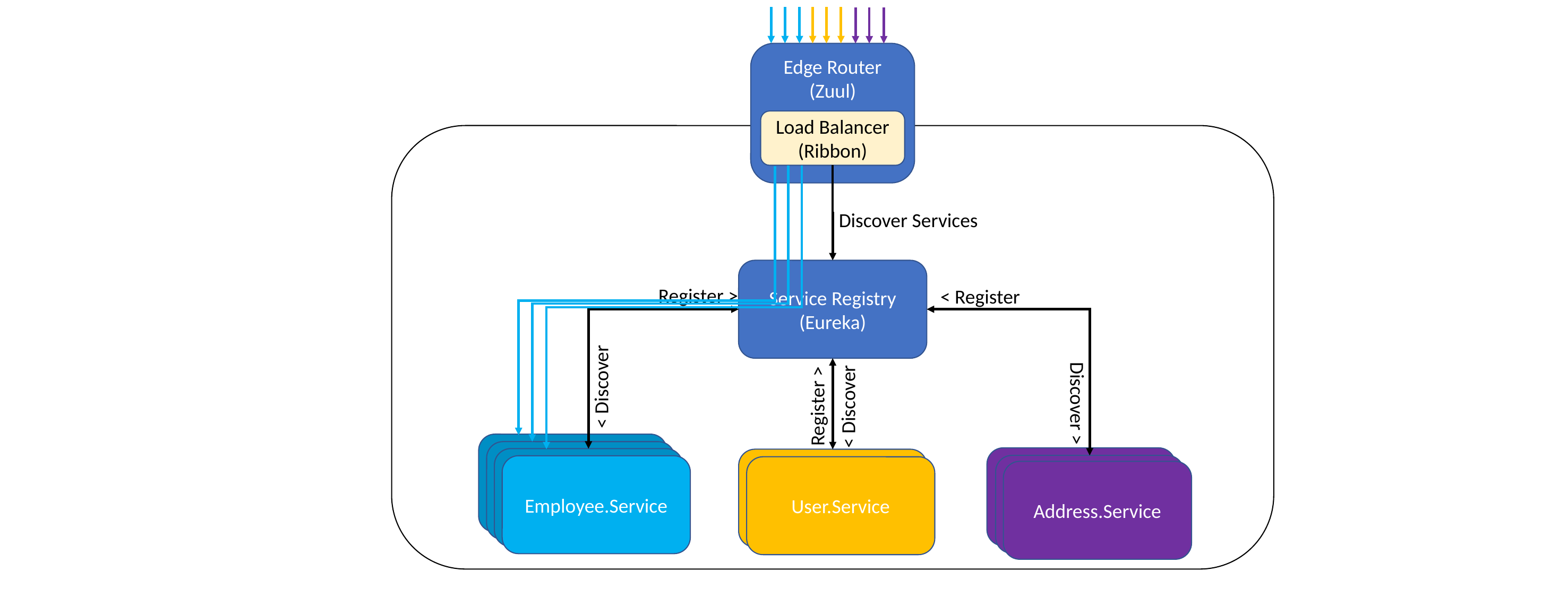

Edge Router
(Zuul)
Load Balancer
(Ribbon)

Discover Services
Service Registry
(Eureka)
Register >
< Register
< Discover
Discover >
Register >
< Discover
Employee.Service
Employee.Service
Employee.Service
Employee.Service
Address.Service
Address.Service
Address.Service
User.Service
User.Service